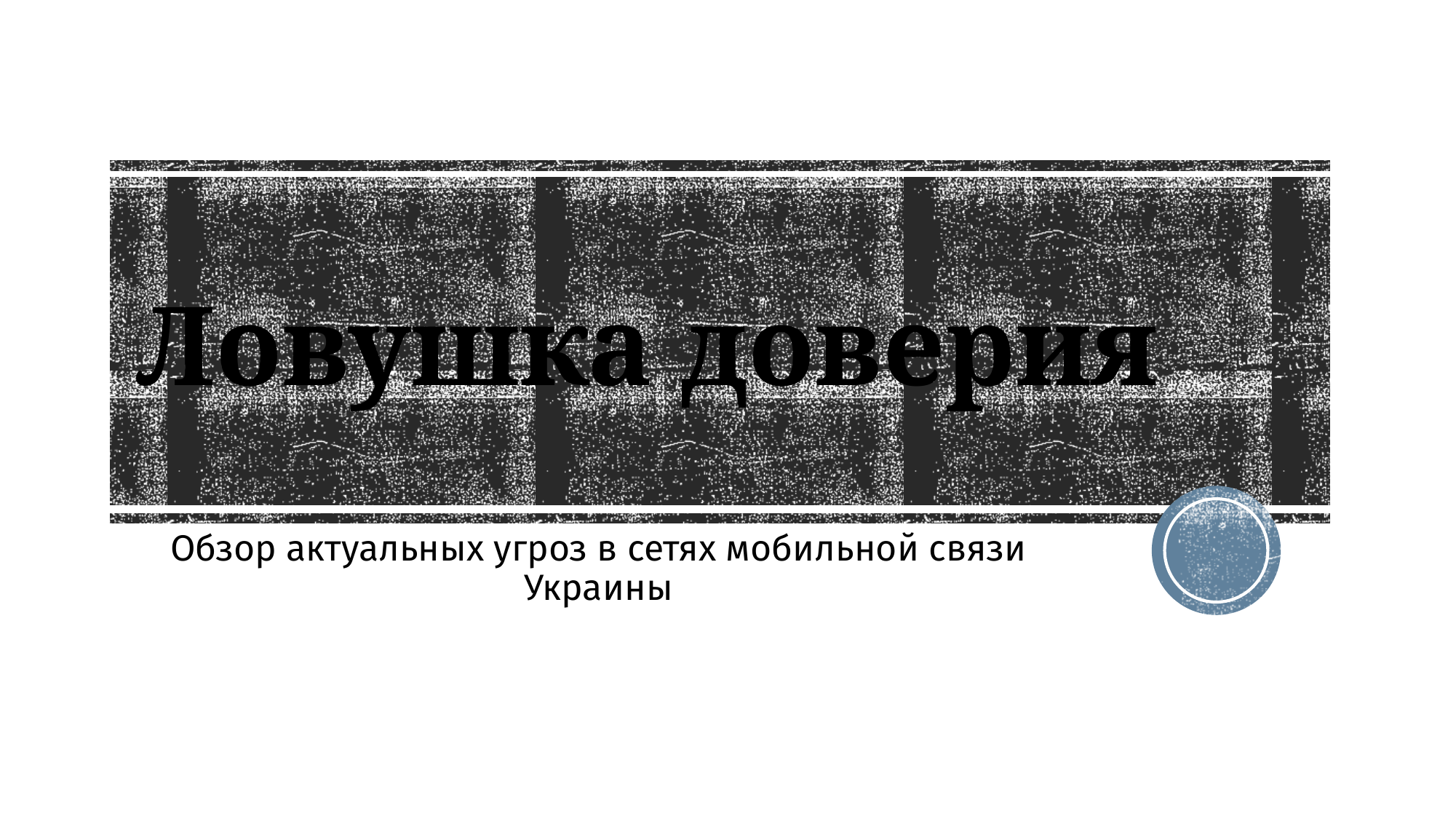

# Ловушка доверия
Обзор актуальных угроз в сетях мобильной связи Украины